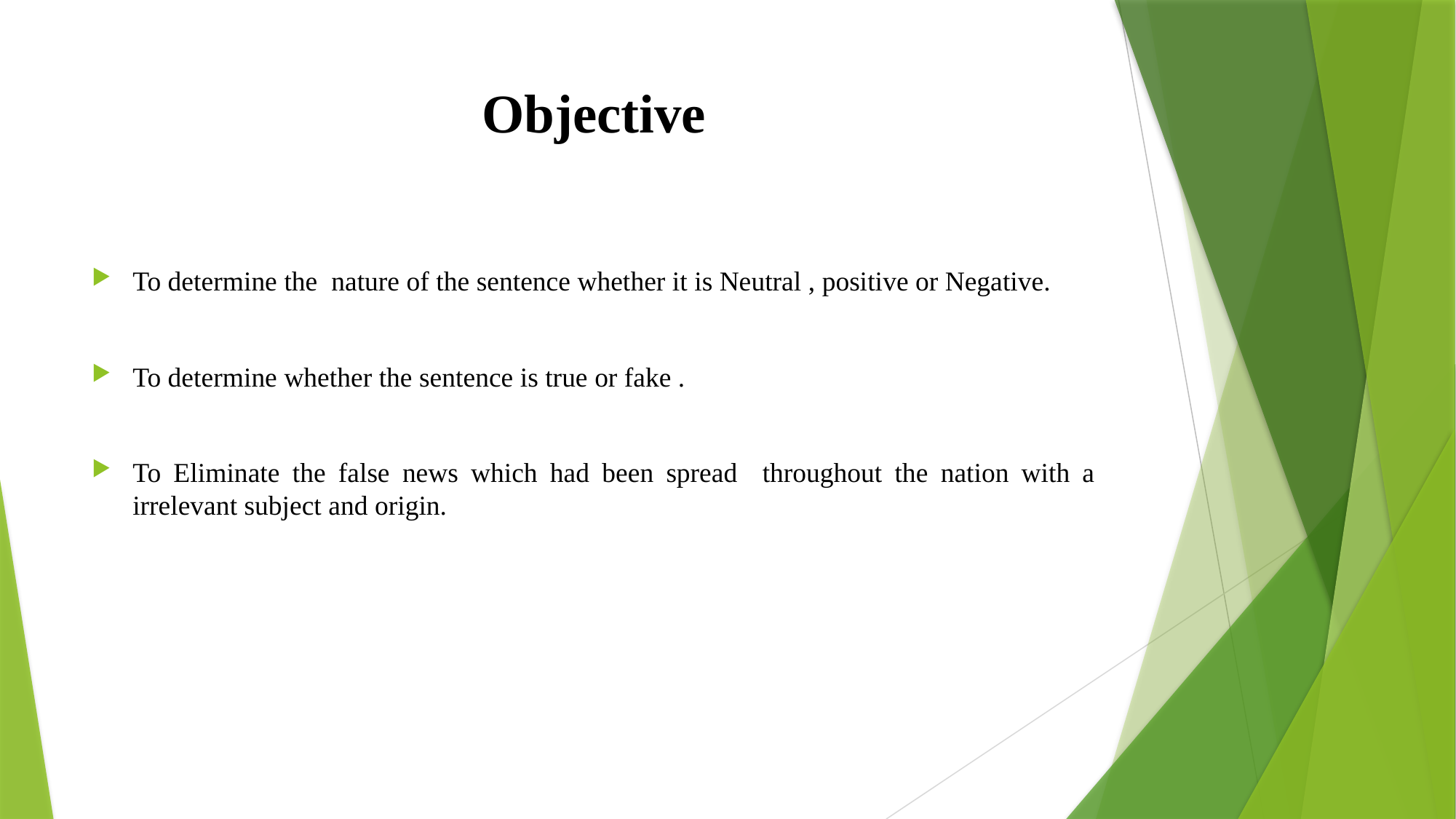

# Objective
To determine the  nature of the sentence whether it is Neutral , positive or Negative.

To determine whether the sentence is true or fake .

To Eliminate the false news which had been spread  throughout the nation with a irrelevant subject and origin.